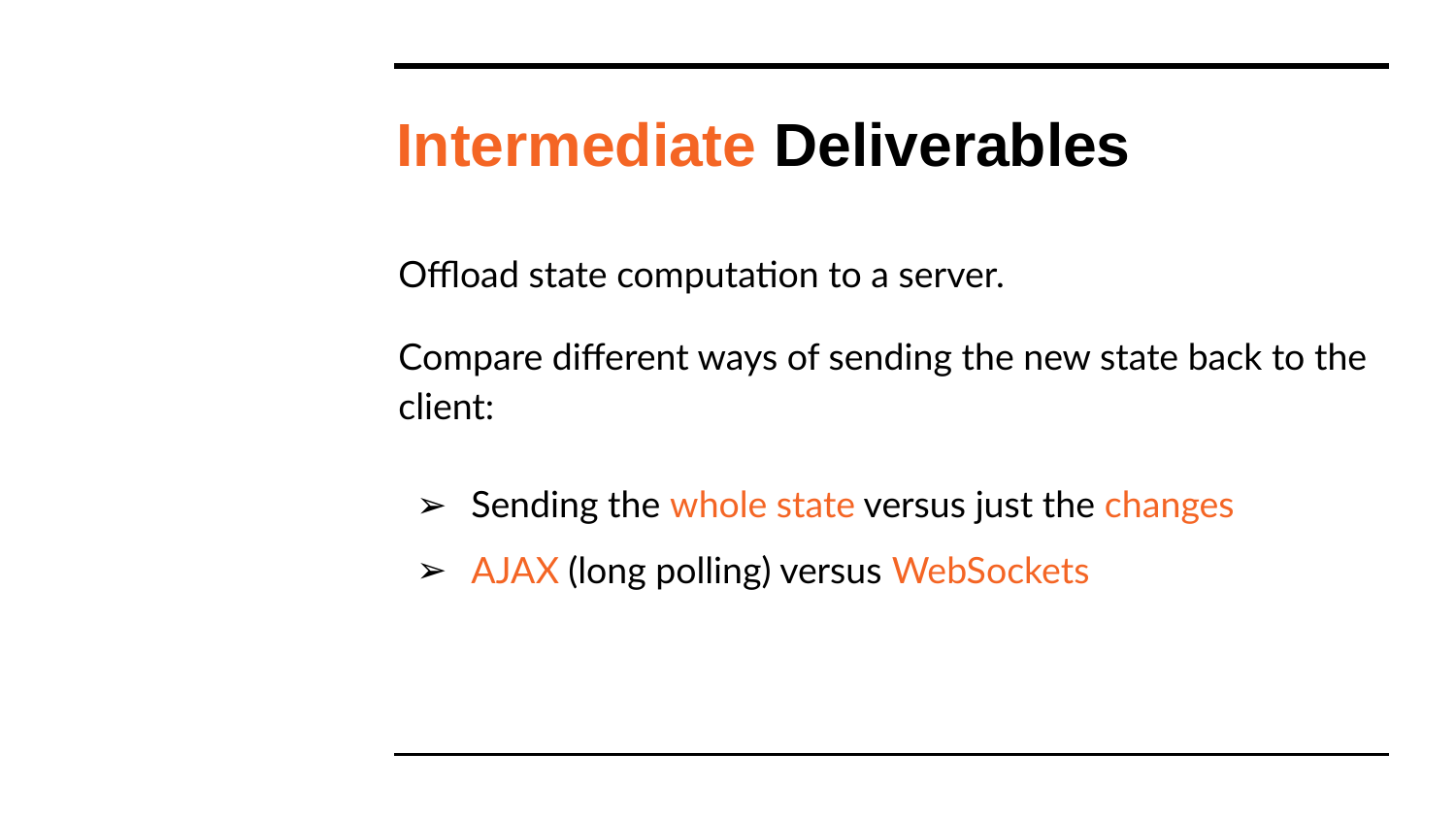

# Intermediate Deliverables
Offload state computation to a server.
Compare different ways of sending the new state back to the client:
Sending the whole state versus just the changes
AJAX (long polling) versus WebSockets